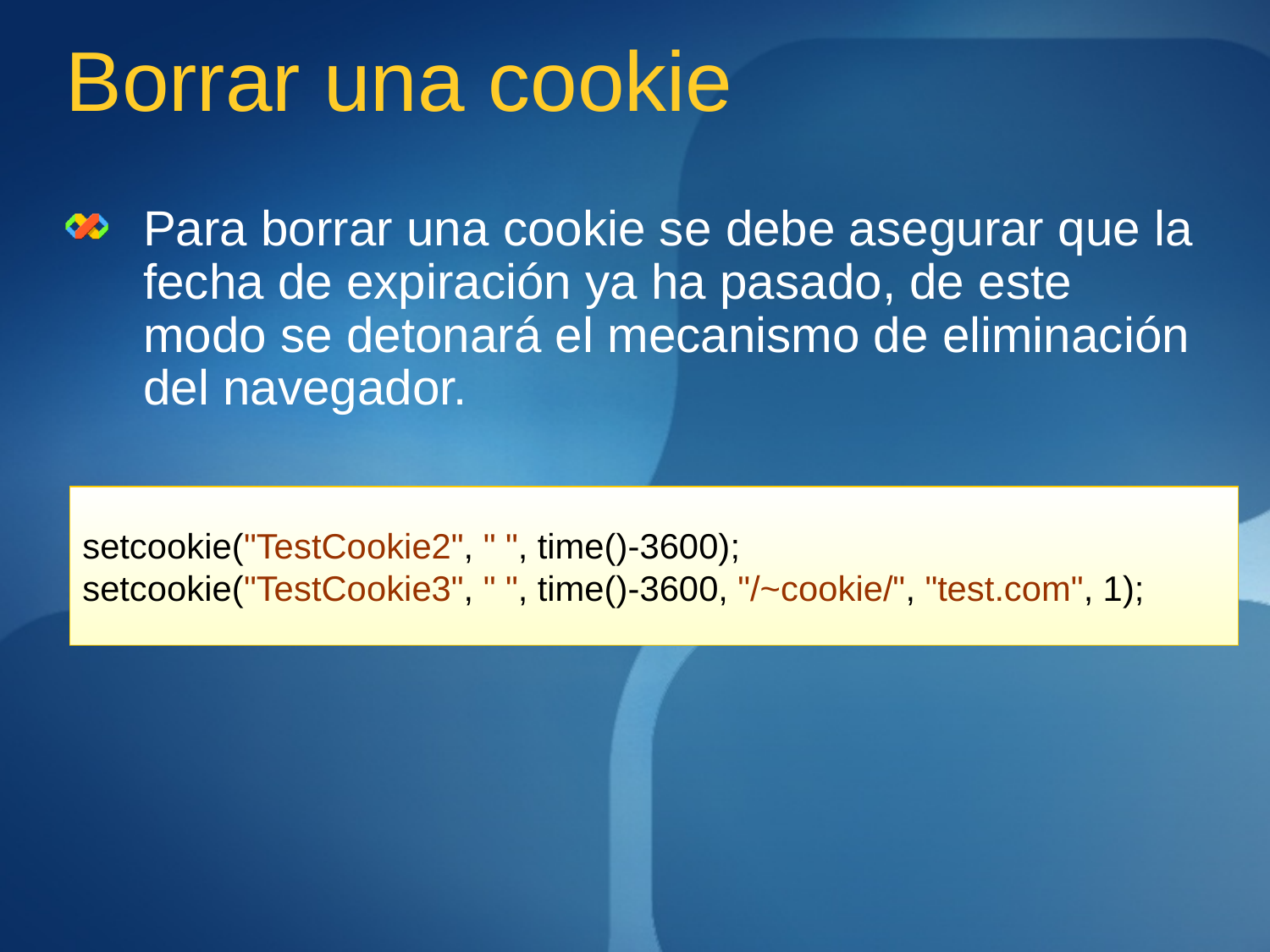

# Borrar una cookie
Para borrar una cookie se debe asegurar que la fecha de expiración ya ha pasado, de este modo se detonará el mecanismo de eliminación del navegador.
setcookie("TestCookie2", " ", time()-3600); 
setcookie("TestCookie3", " ", time()-3600, "/~cookie/", "test.com", 1);